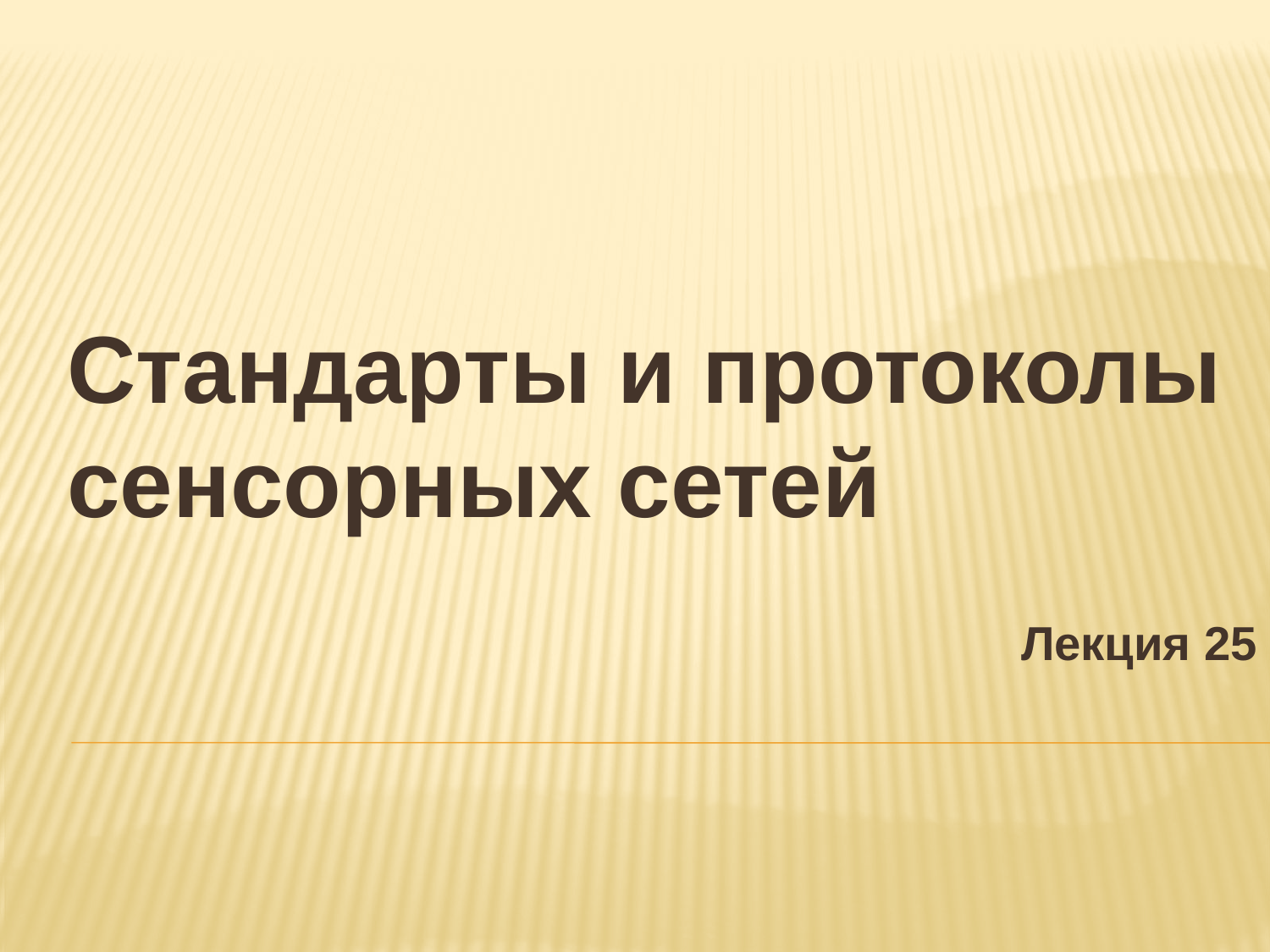

Стандарты и протоколы сенсорных сетей

Лекция 25